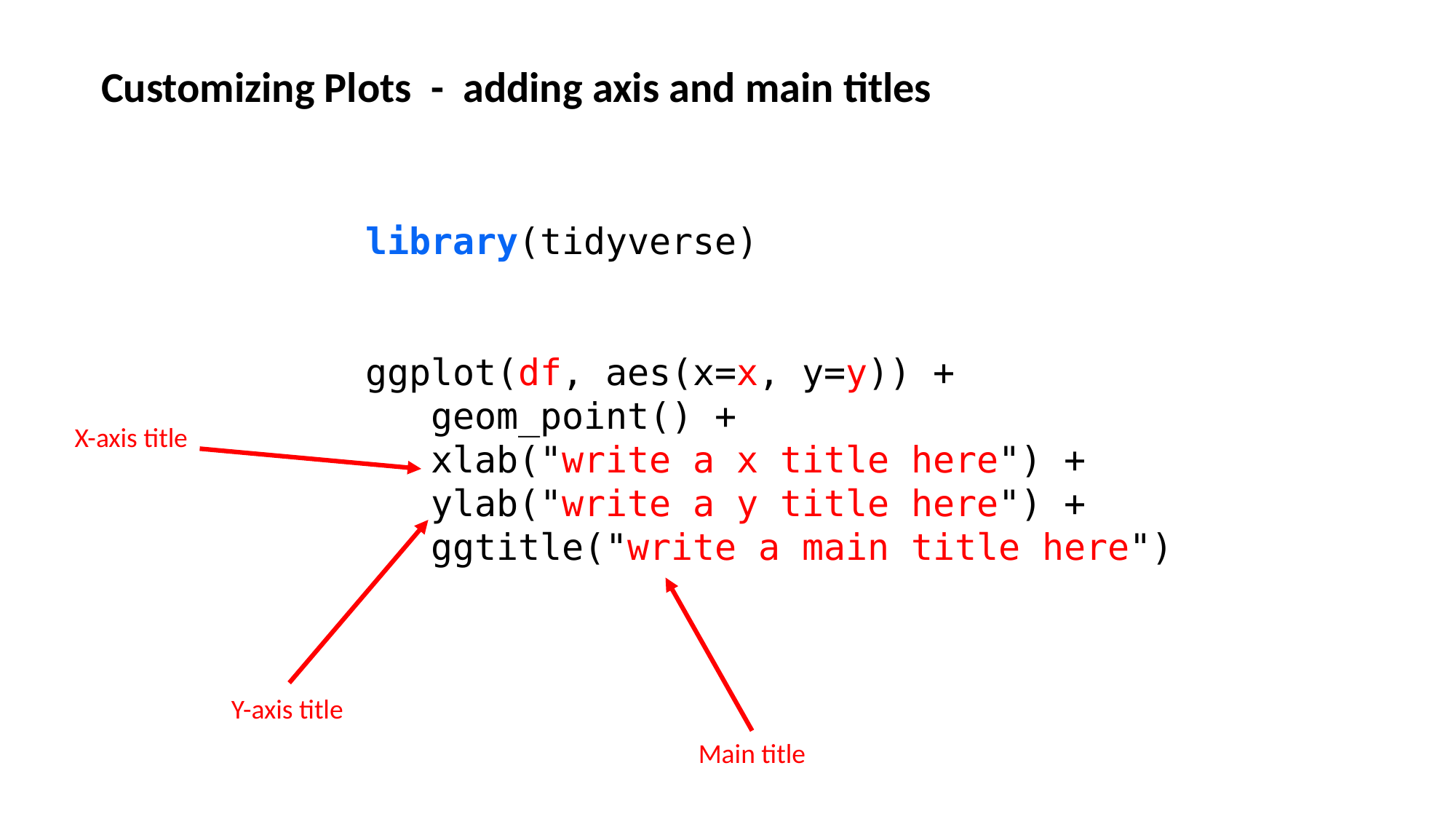

Customizing Plots  -  adding axis and main titles
library(tidyverse)

ggplot(df, aes(x=x, y=y)) +
   geom_point() +
   xlab("write a x title here") +
   ylab("write a y title here") +
   ggtitle("write a main title here")

X-axis title
Y-axis title
Main title